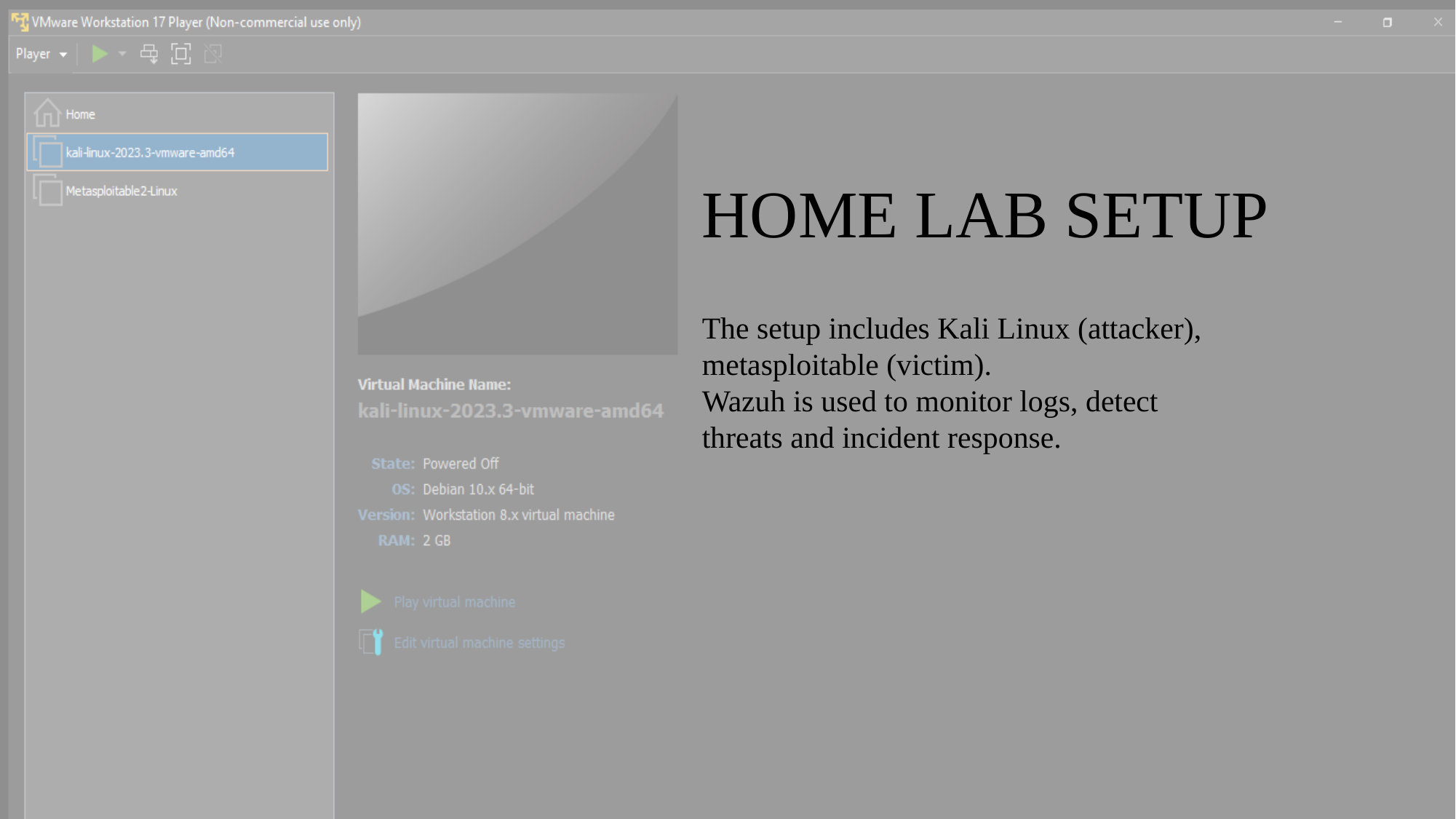

HOME LAB SETUP
The setup includes Kali Linux (attacker), metasploitable (victim).
Wazuh is used to monitor logs, detect threats and incident response.